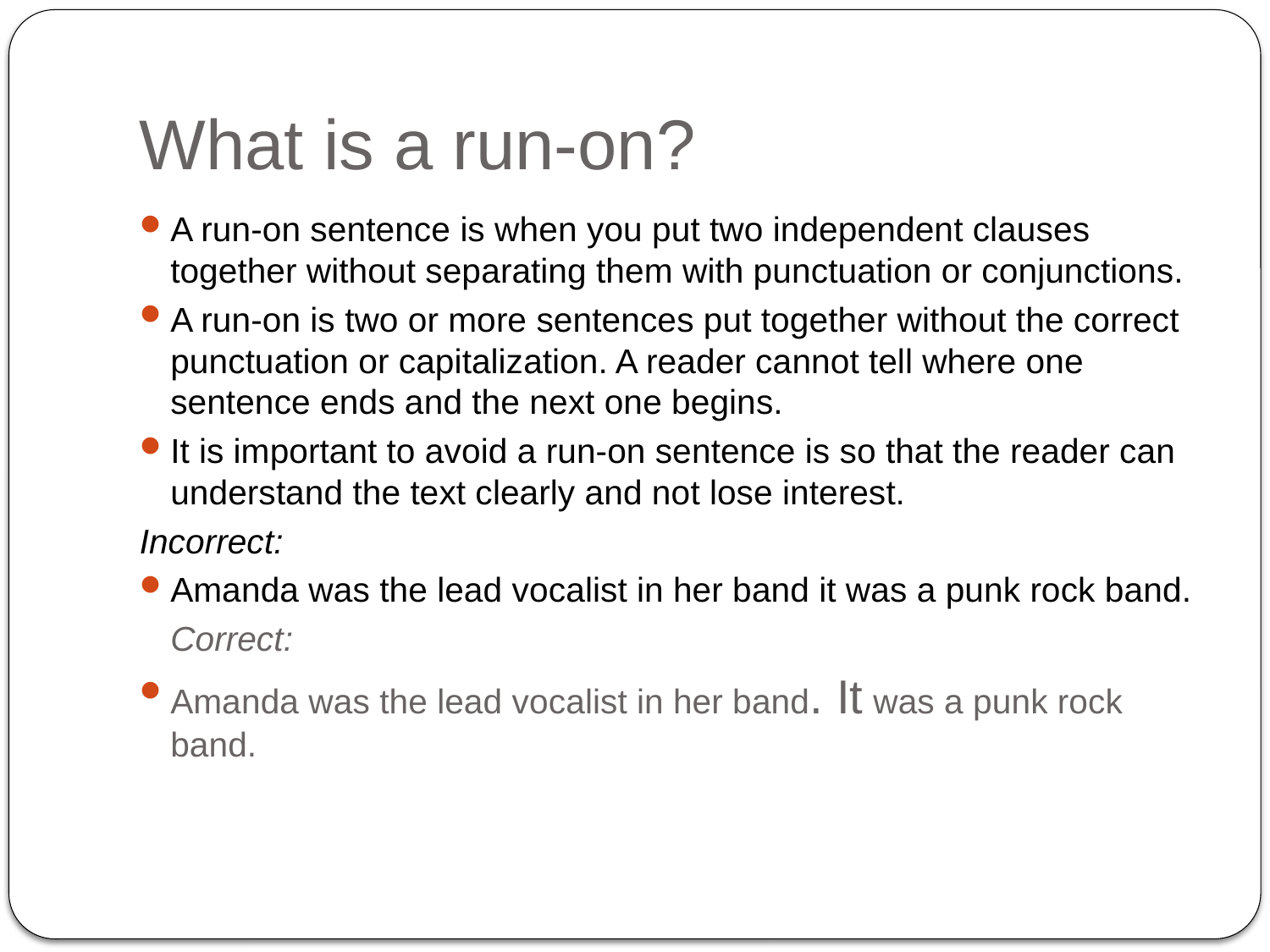

# What is a run-on?
A run-on sentence is when you put two independent clauses together without separating them with punctuation or conjunctions.
A run-on is two or more sentences put together without the correct punctuation or capitalization. A reader cannot tell where one sentence ends and the next one begins.
It is important to avoid a run-on sentence is so that the reader can understand the text clearly and not lose interest.
Incorrect:
Amanda was the lead vocalist in her band it was a punk rock band.
	Correct:
Amanda was the lead vocalist in her band. It was a punk rock band.